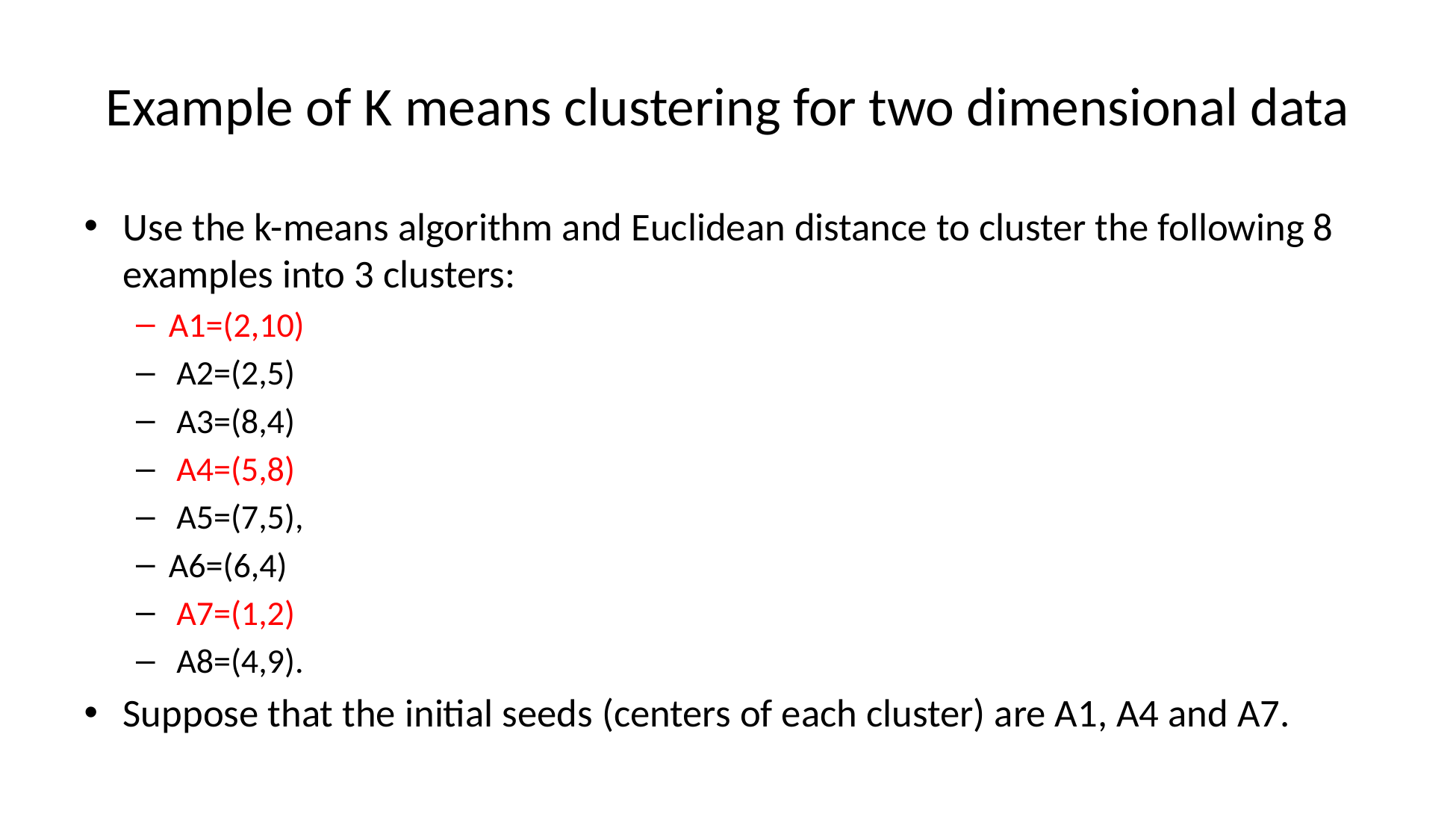

# Example of K means clustering for two dimensional data
Use the k-means algorithm and Euclidean distance to cluster the following 8 examples into 3 clusters:
A1=(2,10)
 A2=(2,5)
 A3=(8,4)
 A4=(5,8)
 A5=(7,5),
A6=(6,4)
 A7=(1,2)
 A8=(4,9).
Suppose that the initial seeds (centers of each cluster) are A1, A4 and A7.